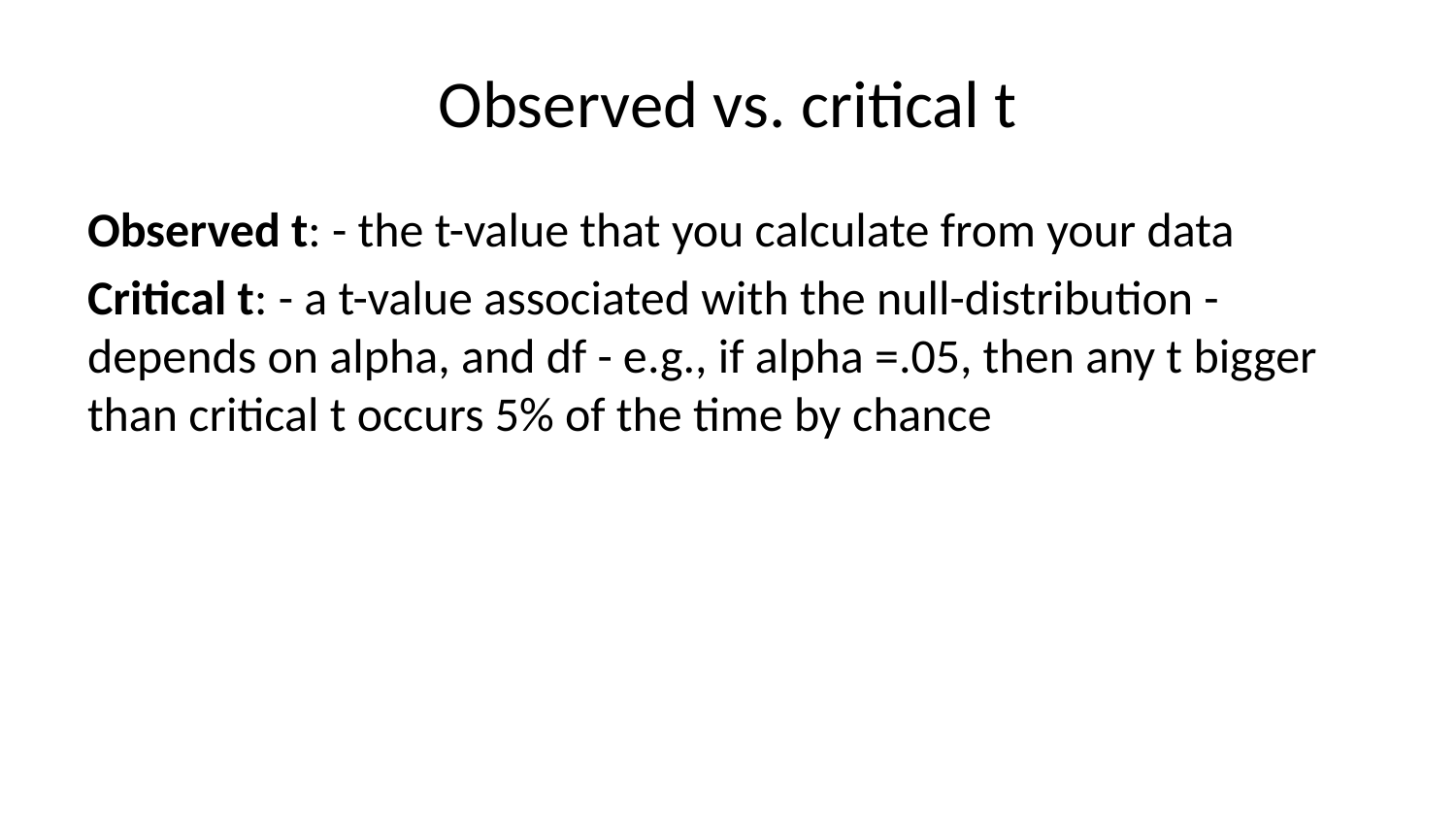

# Observed vs. critical t
Observed t: - the t-value that you calculate from your data
Critical t: - a t-value associated with the null-distribution - depends on alpha, and df - e.g., if alpha =.05, then any t bigger than critical t occurs 5% of the time by chance